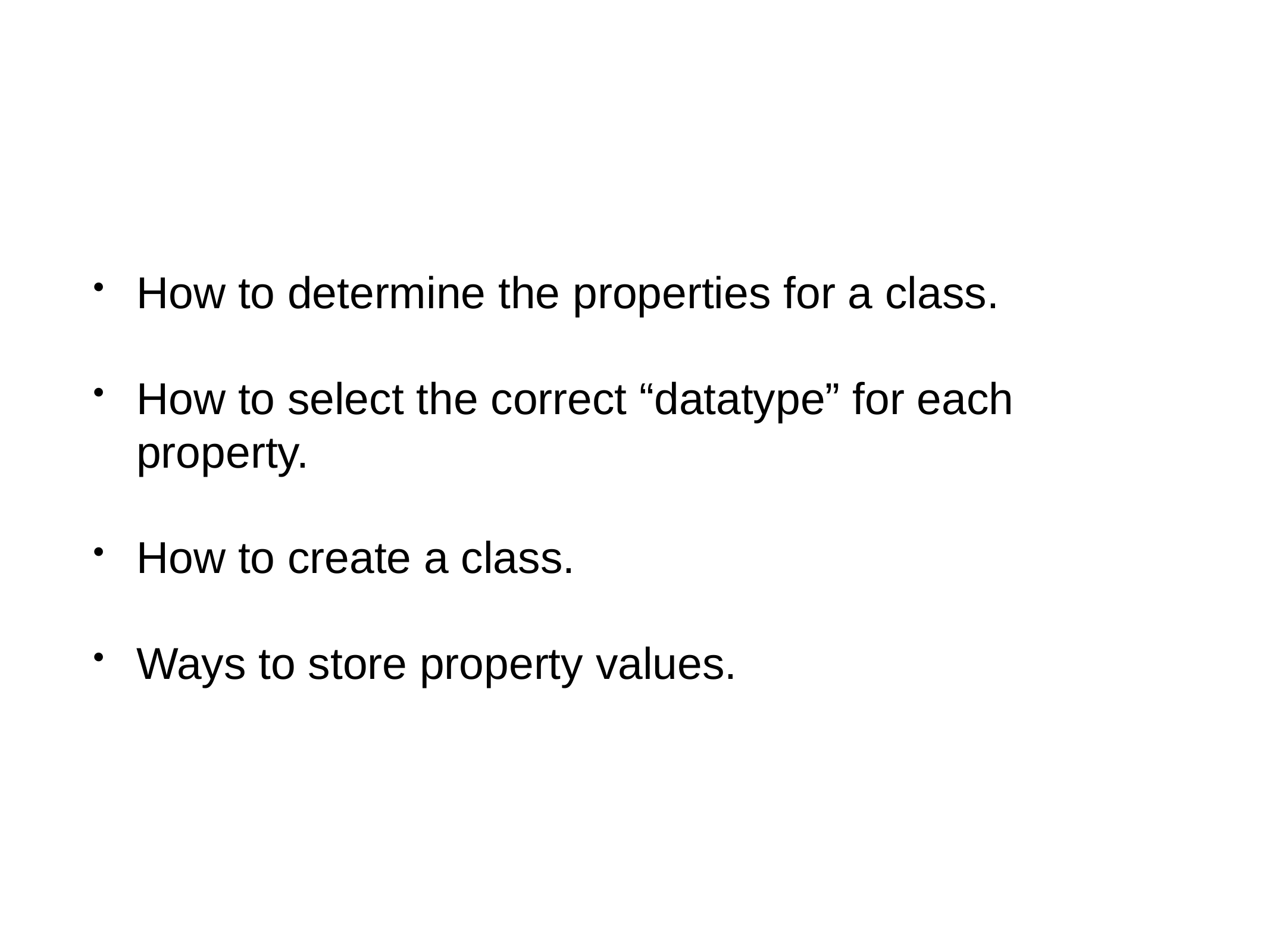

How to determine the properties for a class.
How to select the correct “datatype” for each property.
How to create a class.
Ways to store property values.